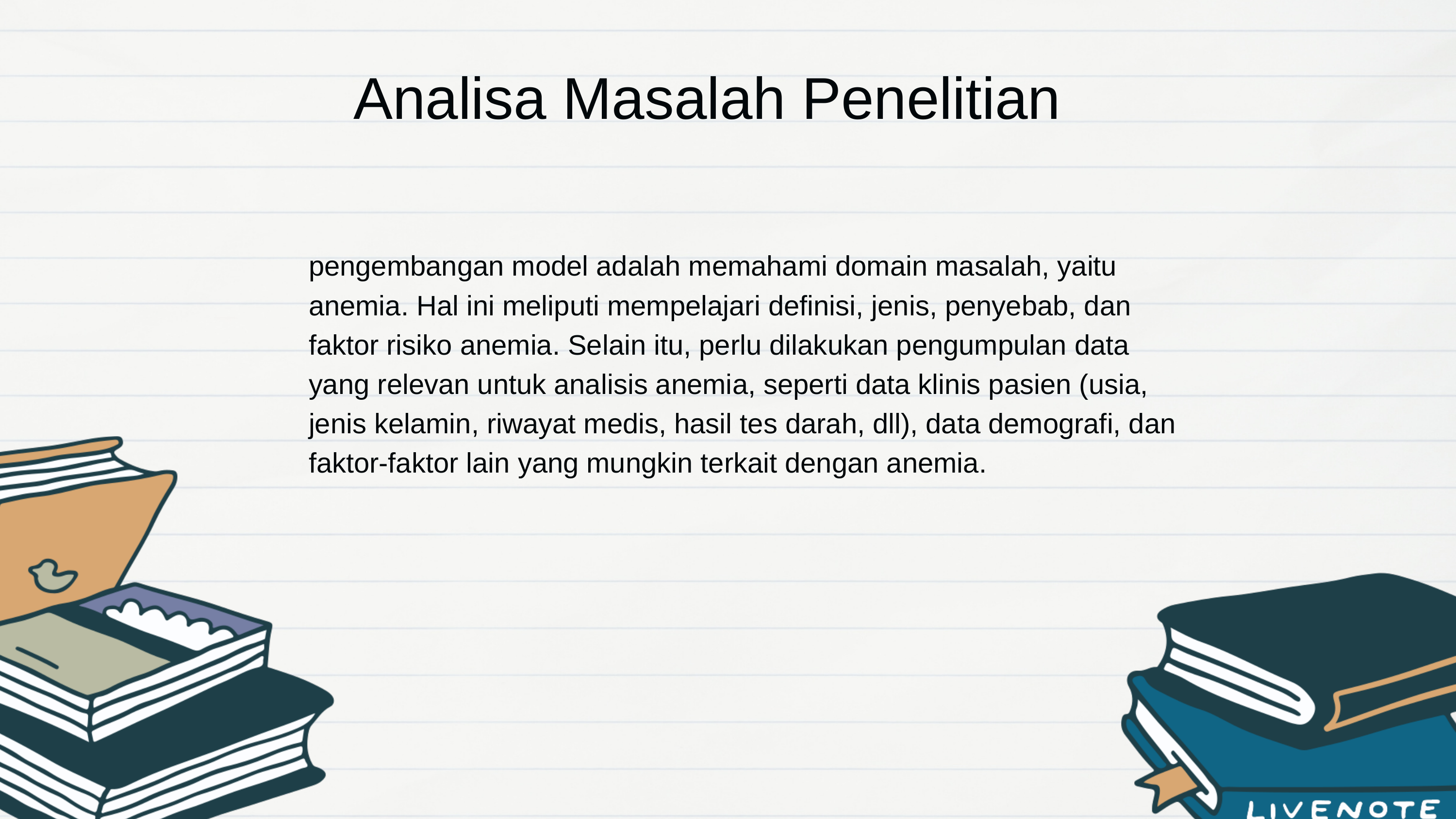

Analisa Masalah Penelitian
pengembangan model adalah memahami domain masalah, yaitu anemia. Hal ini meliputi mempelajari definisi, jenis, penyebab, dan faktor risiko anemia. Selain itu, perlu dilakukan pengumpulan data yang relevan untuk analisis anemia, seperti data klinis pasien (usia, jenis kelamin, riwayat medis, hasil tes darah, dll), data demografi, dan faktor-faktor lain yang mungkin terkait dengan anemia.